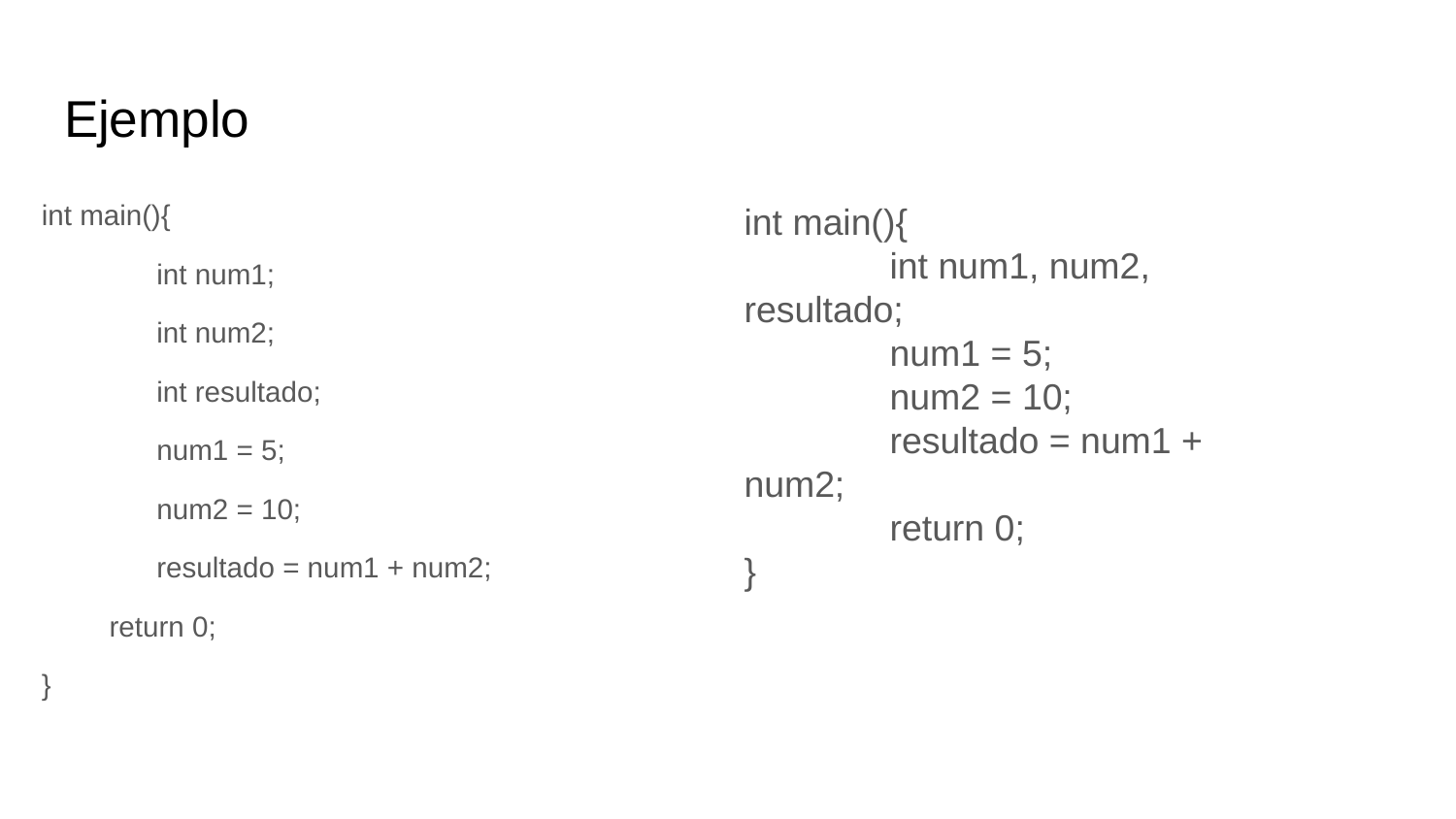

# Ejemplo
int main(){
	int num1;
	int num2;
	int resultado;
	num1 = 5;
	num2 = 10;
	resultado = num1 + num2;
return 0;
}
int main(){
	int num1, num2, resultado;
	num1 = 5;
	num2 = 10;
	resultado = num1 + num2;
	return 0;
}